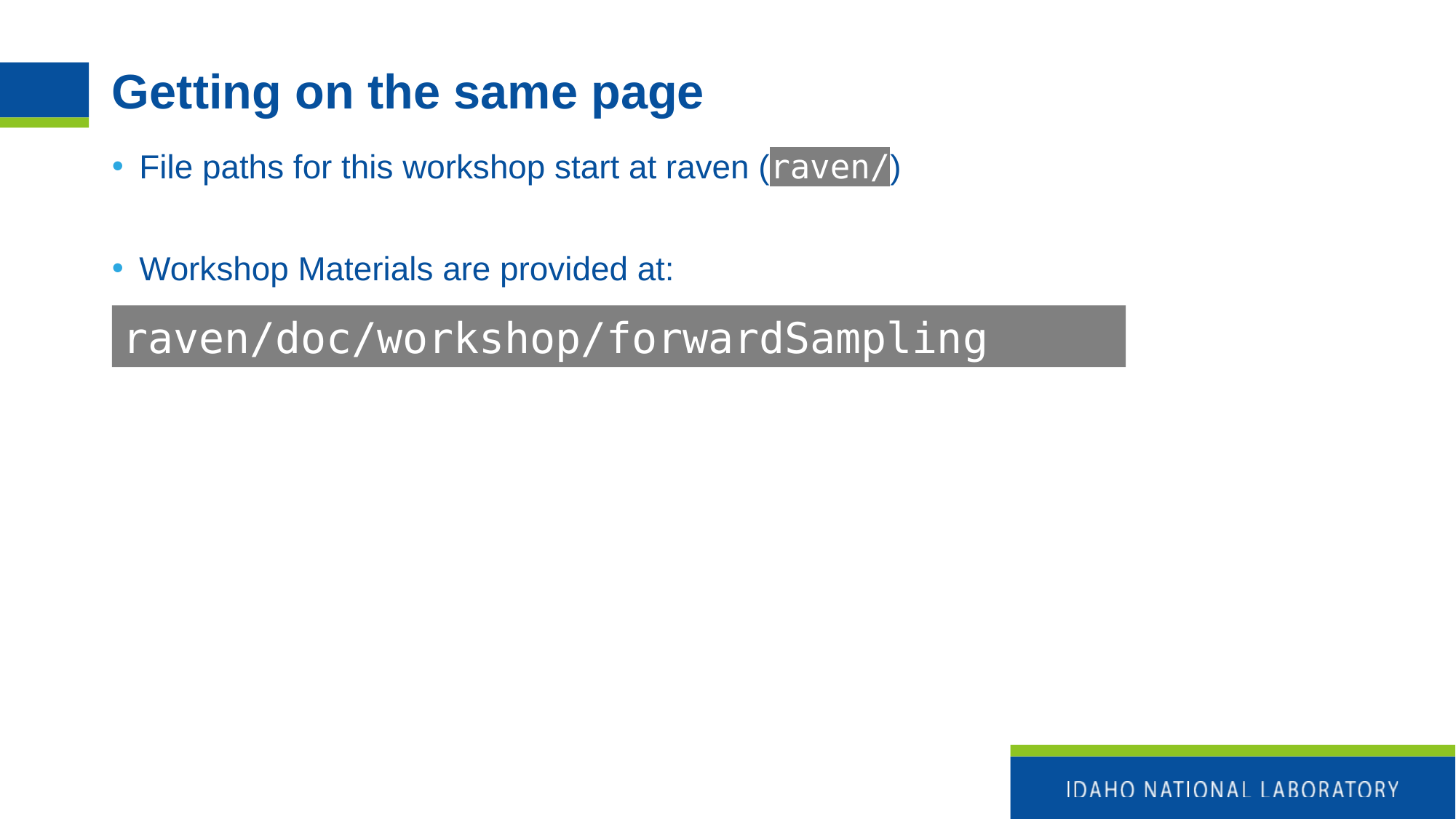

# Getting on the same page
File paths for this workshop start at raven (raven/)

Workshop Materials are provided at:
raven/doc/workshop/forwardSampling